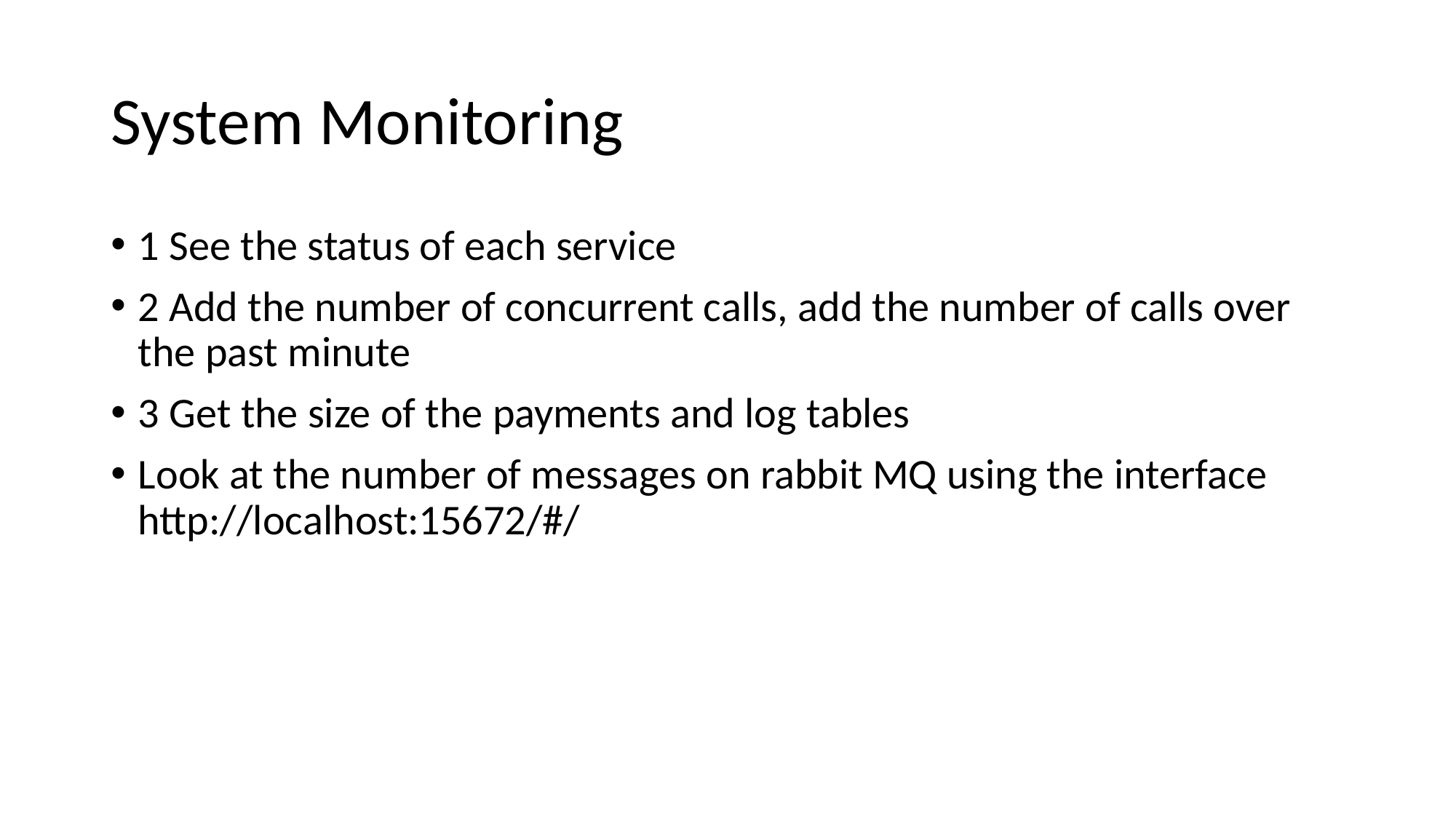

# System Monitoring
1 See the status of each service
2 Add the number of concurrent calls, add the number of calls over the past minute
3 Get the size of the payments and log tables
Look at the number of messages on rabbit MQ using the interface http://localhost:15672/#/